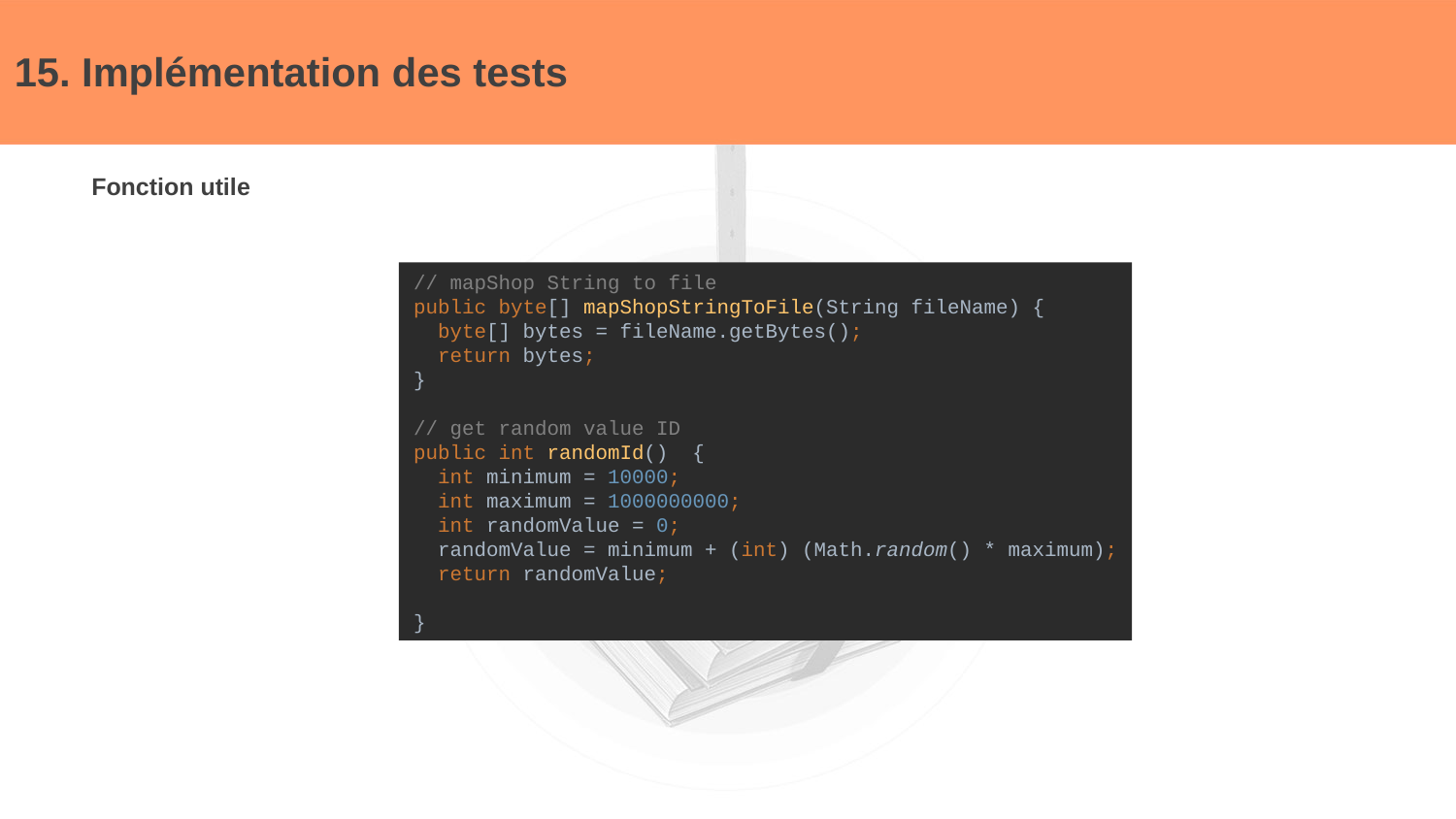

# 15. Implémentation des tests
Fonction utile

// mapShop String to file
public byte[] mapShopStringToFile(String fileName) {
  byte[] bytes = fileName.getBytes();
  return bytes;
}
// get random value ID
public int randomId()  {
  int minimum = 10000;
  int maximum = 1000000000;
  int randomValue = 0;
  randomValue = minimum + (int) (Math.random() * maximum);
  return randomValue;
}